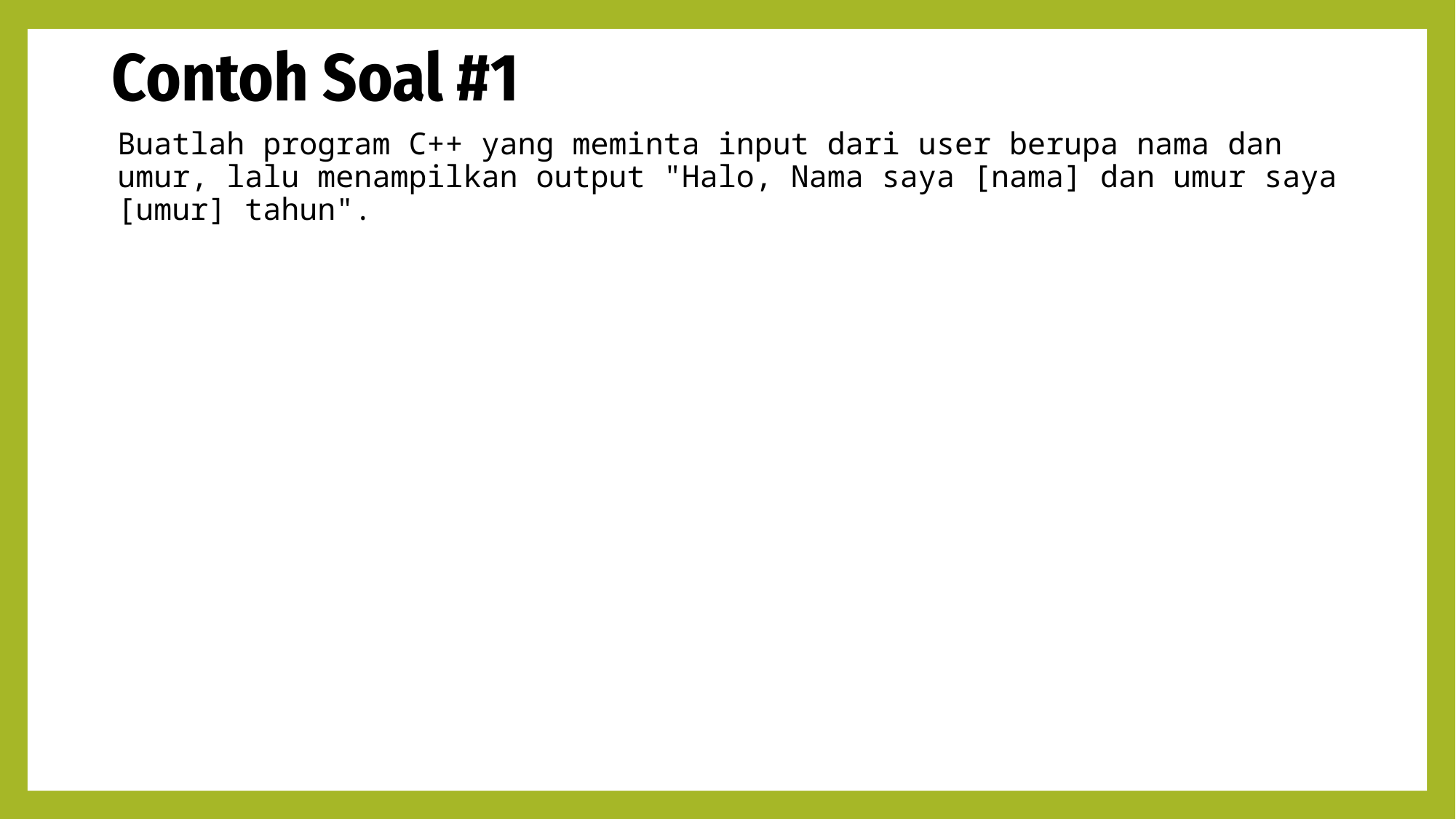

# Contoh Soal #1
Buatlah program C++ yang meminta input dari user berupa nama dan umur, lalu menampilkan output "Halo, Nama saya [nama] dan umur saya [umur] tahun".